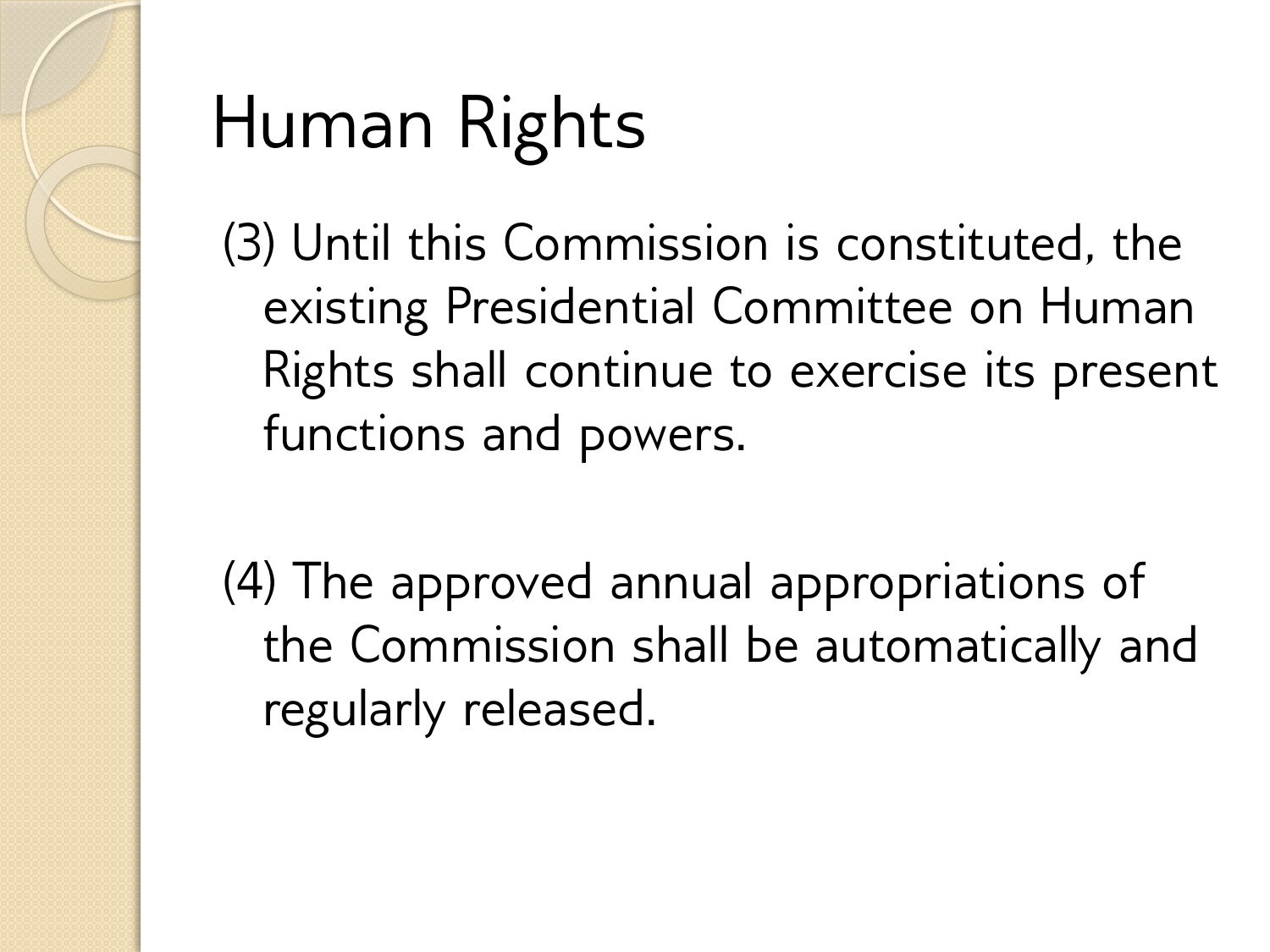

# Human Rights
(3) Until this Commission is constituted, the existing Presidential Committee on Human Rights shall continue to exercise its present functions and powers.

(4) The approved annual appropriations of the Commission shall be automatically and regularly released.